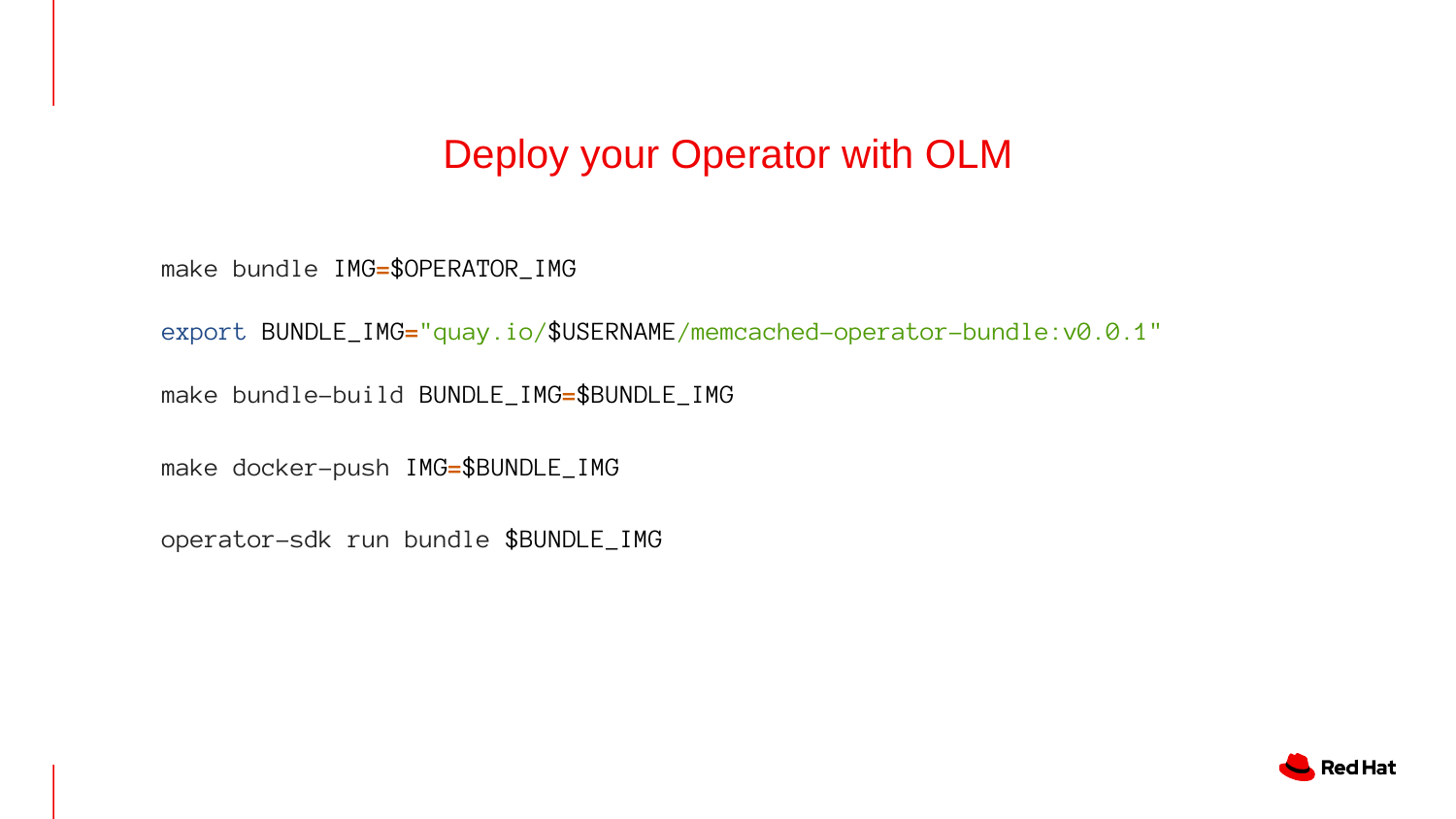

# Deploy your Operator with OLM

make bundle IMG=$OPERATOR_IMG

export BUNDLE_IMG="quay.io/$USERNAME/memcached-operator-bundle:v0.0.1"

make bundle-build BUNDLE_IMG=$BUNDLE_IMG

make docker-push IMG=$BUNDLE_IMG

operator-sdk run bundle $BUNDLE_IMG